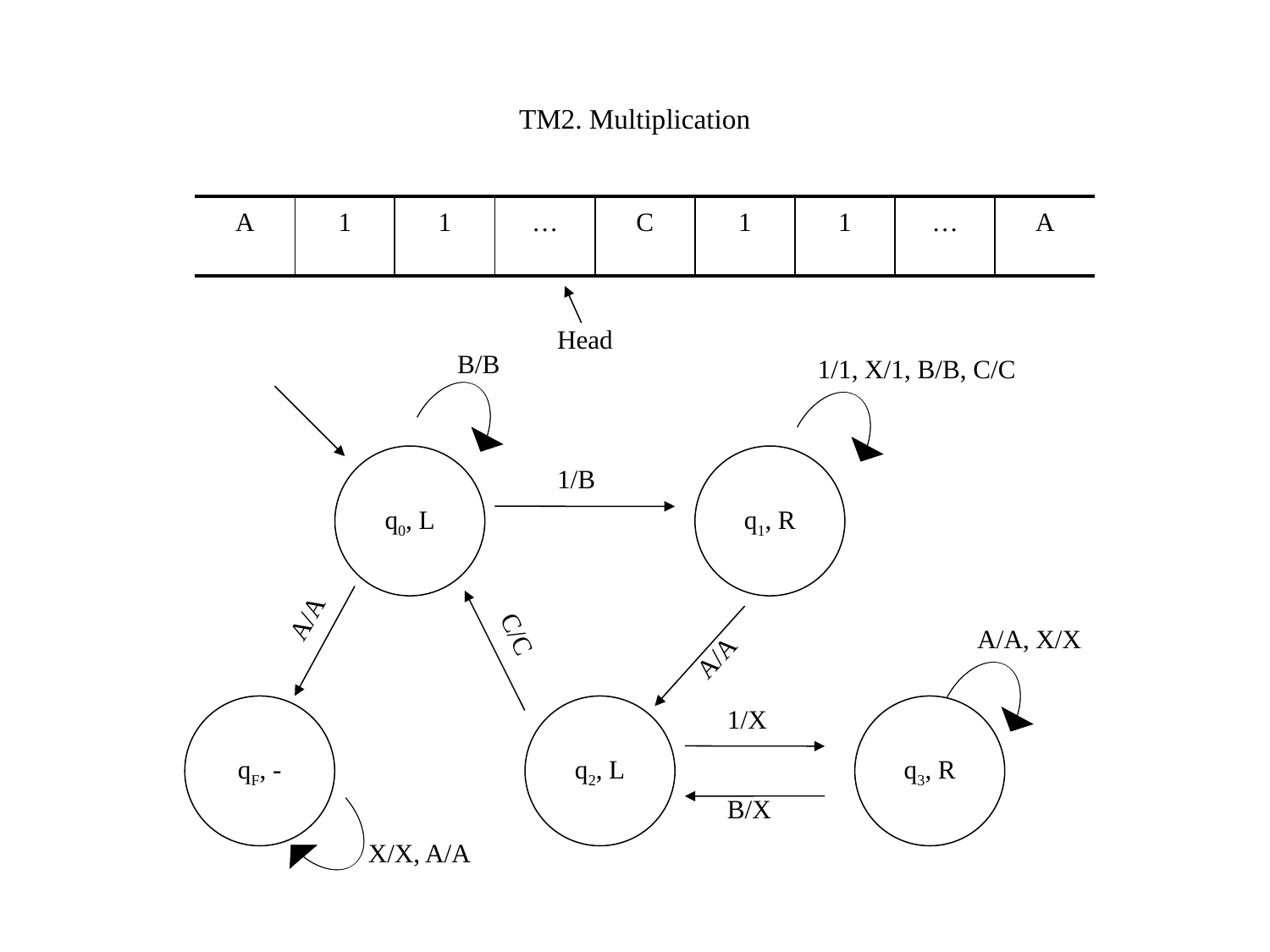

# TM2. Multiplication
| A | 1 | 1 | … | C | 1 | 1 | … | A |
| --- | --- | --- | --- | --- | --- | --- | --- | --- |

Head
B/B
1/1, X/1, B/B, C/C

q0, L
q1, R
1/B

A/A

A/A, X/X
C/C
A/A

qF, -
q2, L
1/X
q3, R

B/X

X/X, A/A